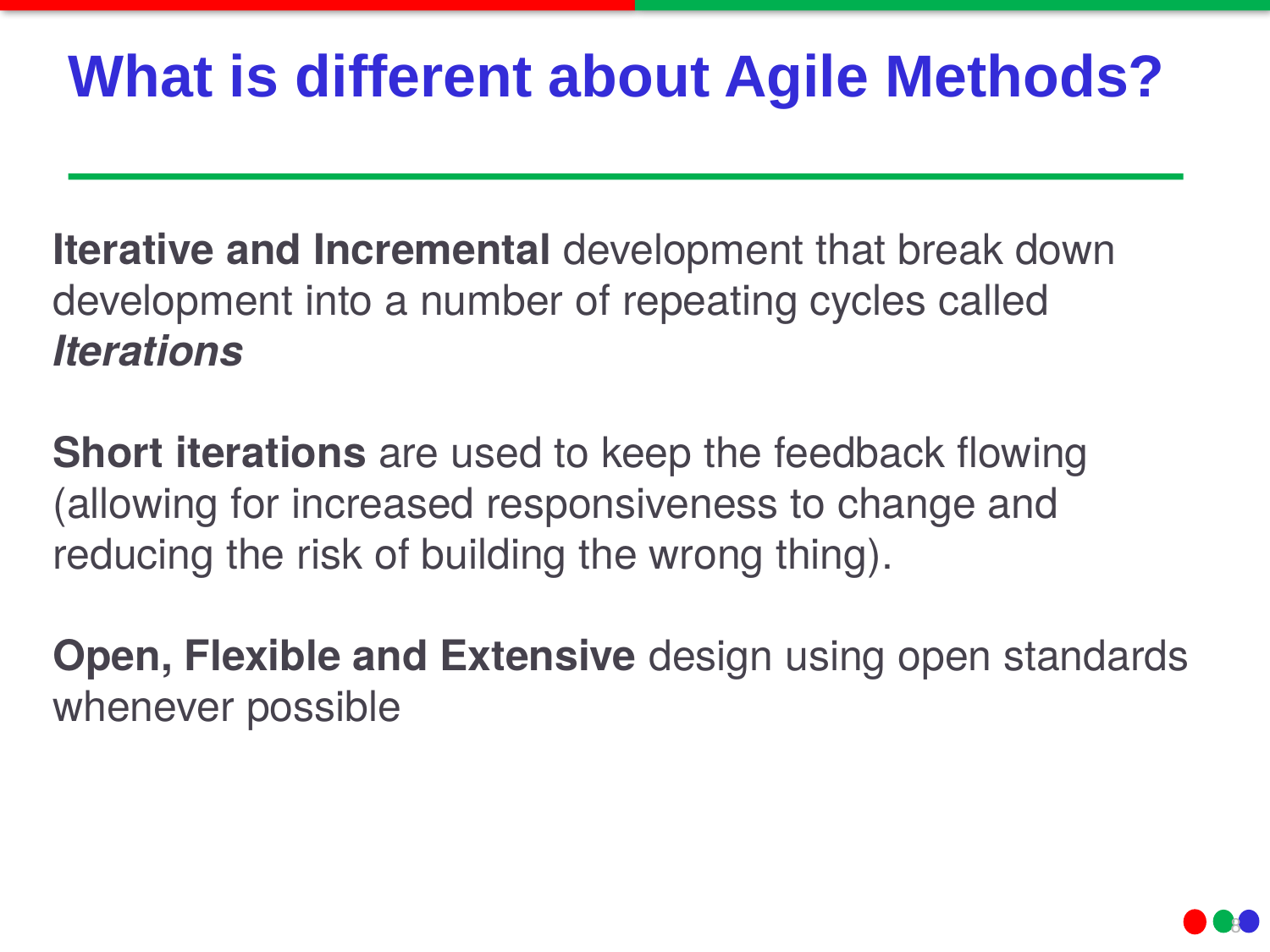

# What is different about Agile Methods?
Iterative and Incremental development that break down development into a number of repeating cycles called Iterations

Short iterations are used to keep the feedback flowing (allowing for increased responsiveness to change and reducing the risk of building the wrong thing).

Open, Flexible and Extensive design using open standards whenever possible

8